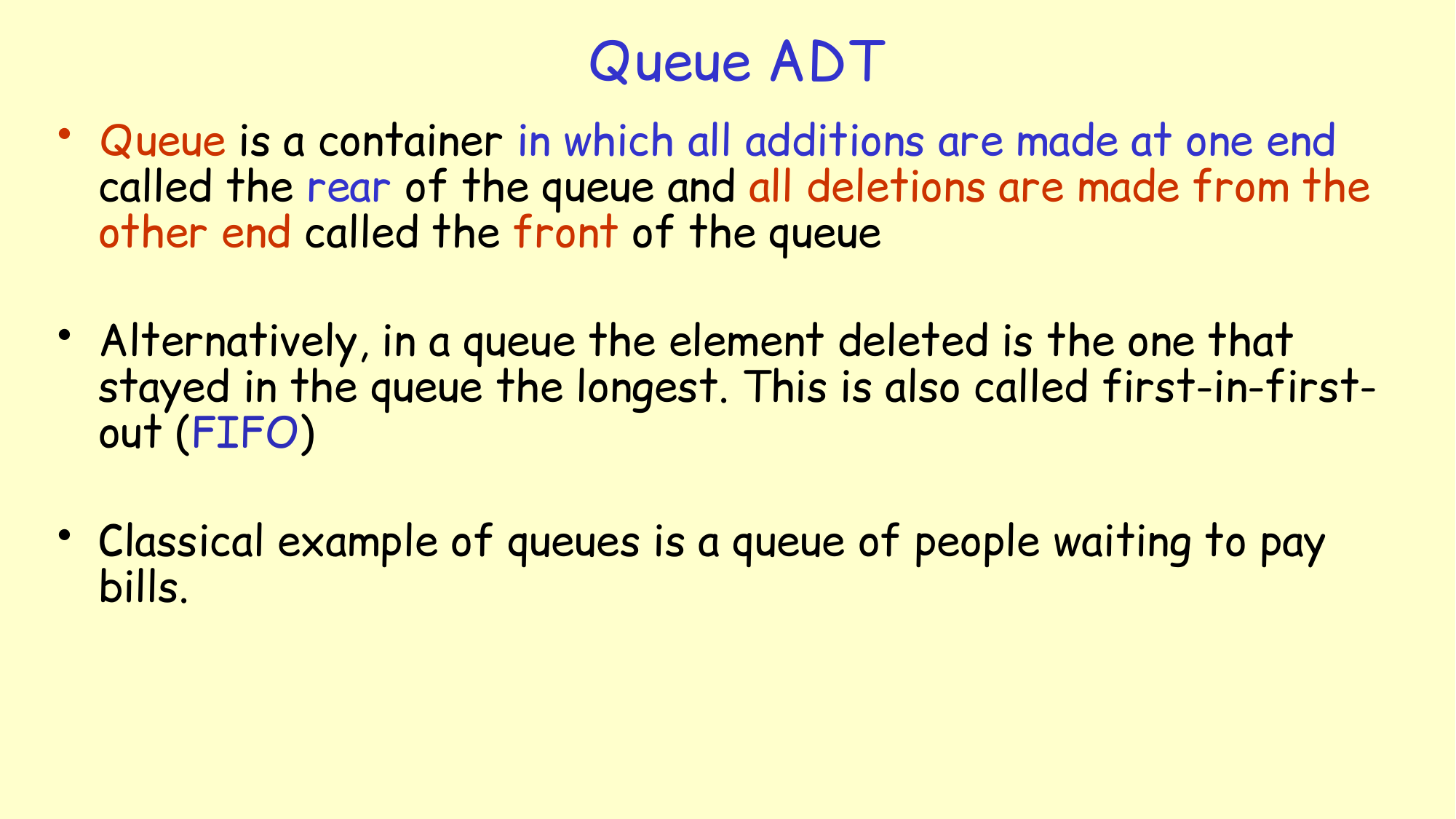

# Queue ADT
Queue is a container in which all additions are made at one end called the rear of the queue and all deletions are made from the other end called the front of the queue

Alternatively, in a queue the element deleted is the one that stayed in the queue the longest. This is also called first-in-first-out (FIFO)

Classical example of queues is a queue of people waiting to pay bills.